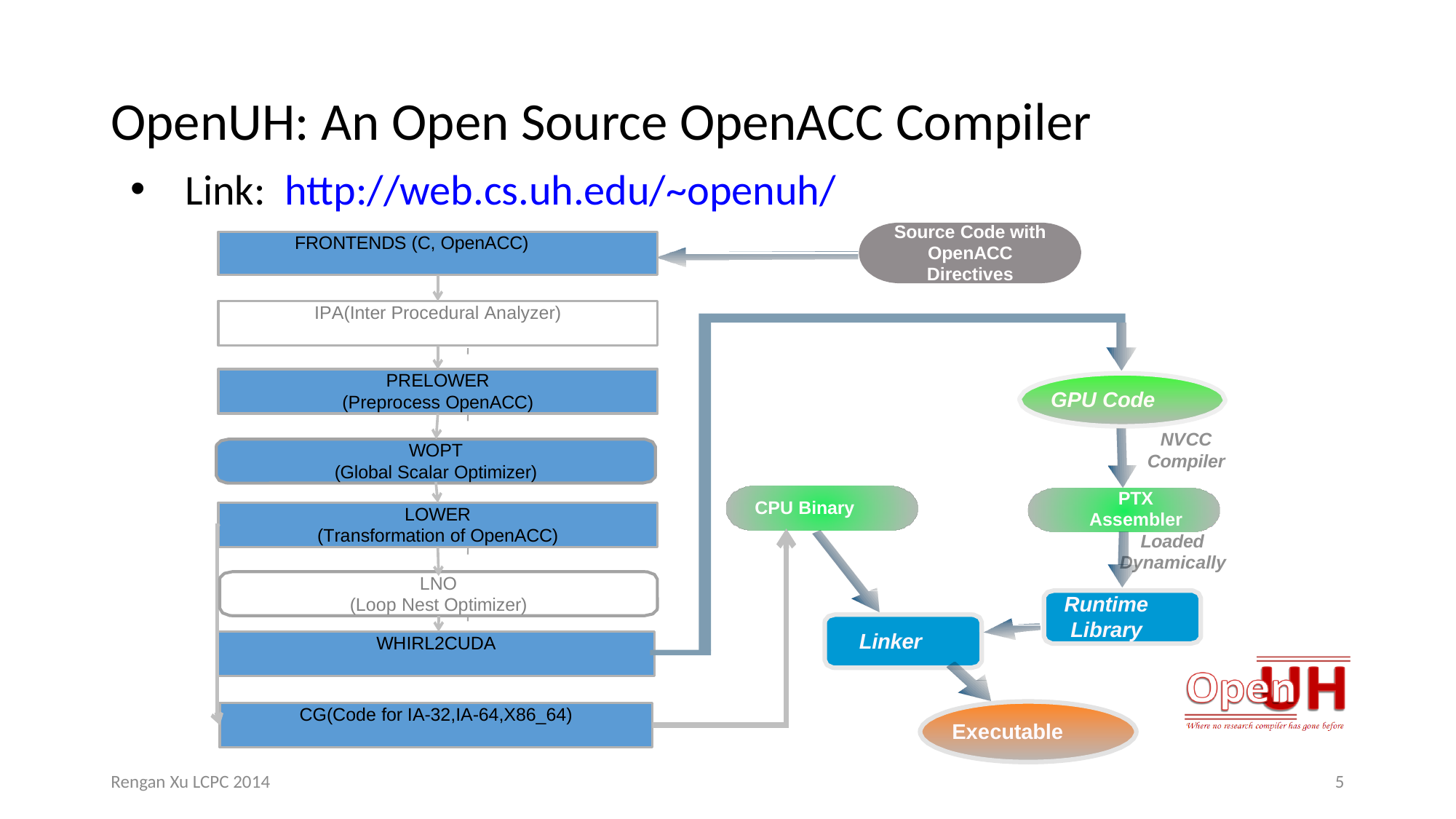

# OpenUH: An Open Source OpenACC Compiler
Link:  http://web.cs.uh.edu/~openuh/

Source Code with OpenACC Directives

FRONTENDS (C, OpenACC)

IPA(Inter Procedural Analyzer)

PRELOWER
(Preprocess OpenACC)

GPU Code

NVCC
Compiler

WOPT
(Global Scalar Optimizer)

PTX
Assembler
Loaded Dynamically

CPU Binary
LOWER
(Transformation of OpenACC)

LNO
(Loop Nest Optimizer)

Runtime Library

Linker
WHIRL2CUDA

CG(Code for IA-32,IA-64,X86_64)
Executable
Rengan Xu LCPC 2014
5